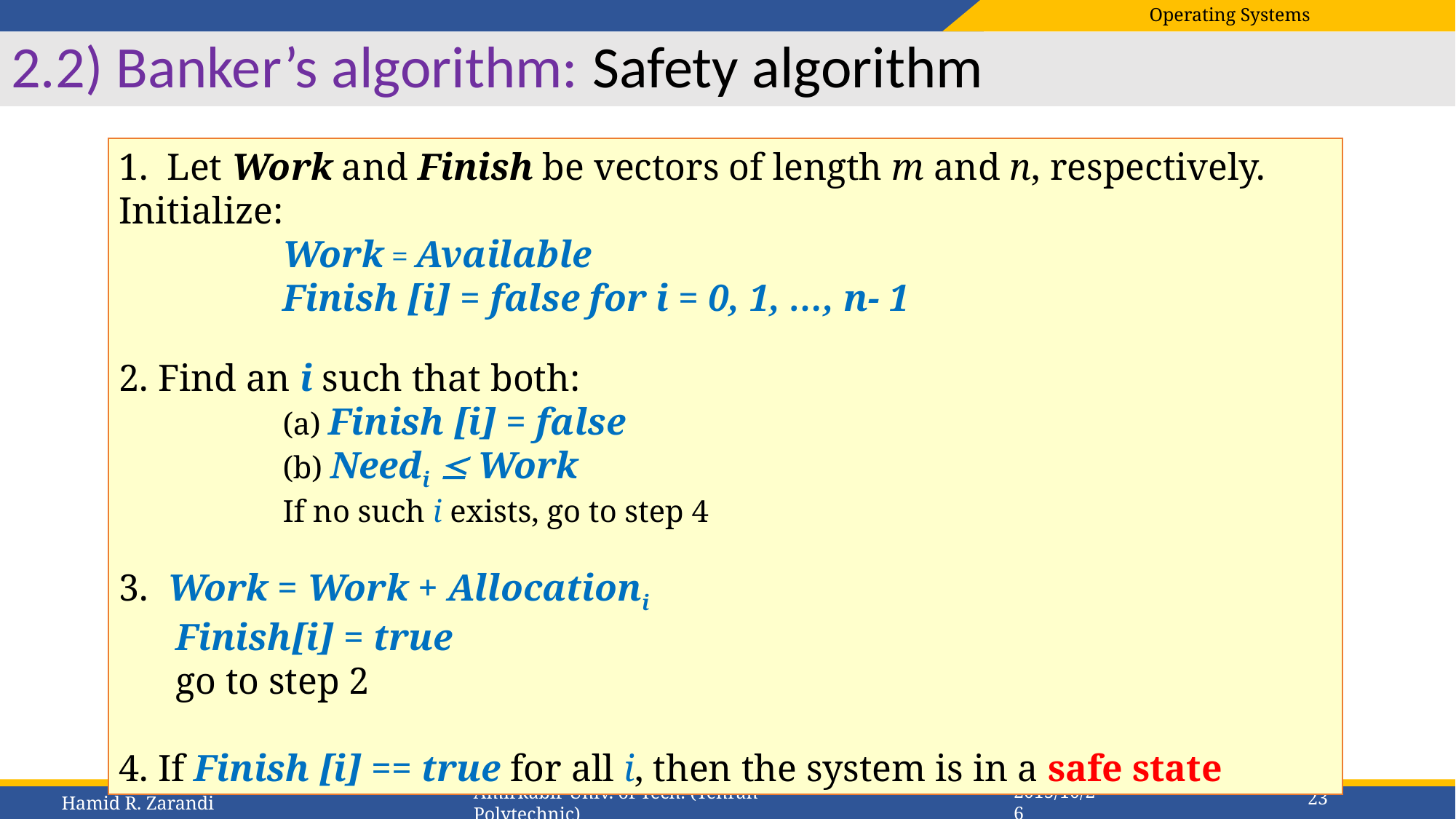

# 2.2) Banker’s algorithm: Safety algorithm
1.  Let Work and Finish be vectors of length m and n, respectively.  Initialize:
Work = Available
Finish [i] = false for i = 0, 1, …, n- 1

2. Find an i such that both:
	(a) Finish [i] = false
	(b) Needi ≤ Work
	If no such i exists, go to step 4

3.  Work = Work + Allocationi
      Finish[i] = true
      go to step 2

4. If Finish [i] == true for all i, then the system is in a safe state